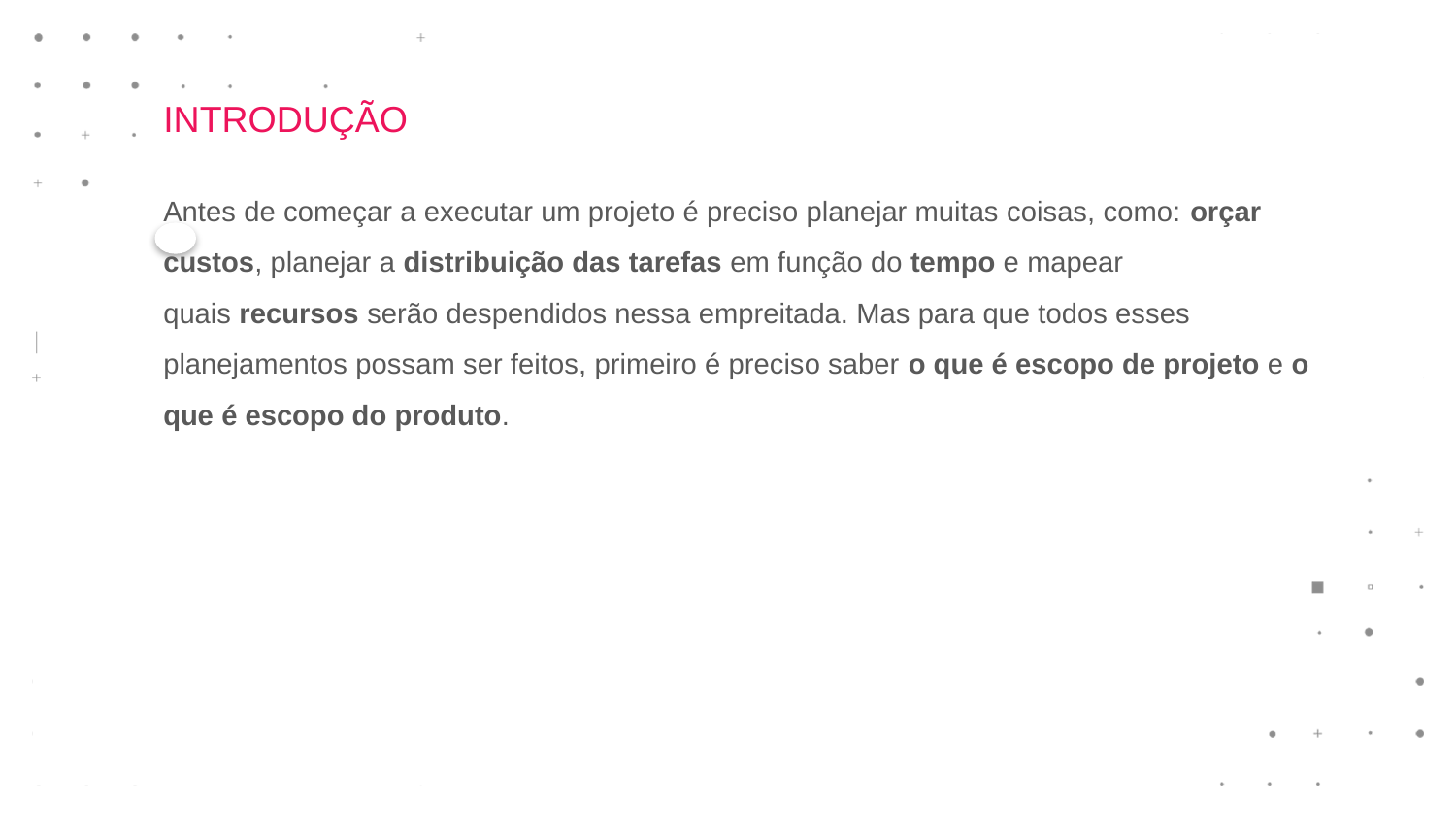

INTRODUÇÃO
Antes de começar a executar um projeto é preciso planejar muitas coisas, como: orçar custos, planejar a distribuição das tarefas em função do tempo e mapear quais recursos serão despendidos nessa empreitada. Mas para que todos esses planejamentos possam ser feitos, primeiro é preciso saber o que é escopo de projeto e o que é escopo do produto.